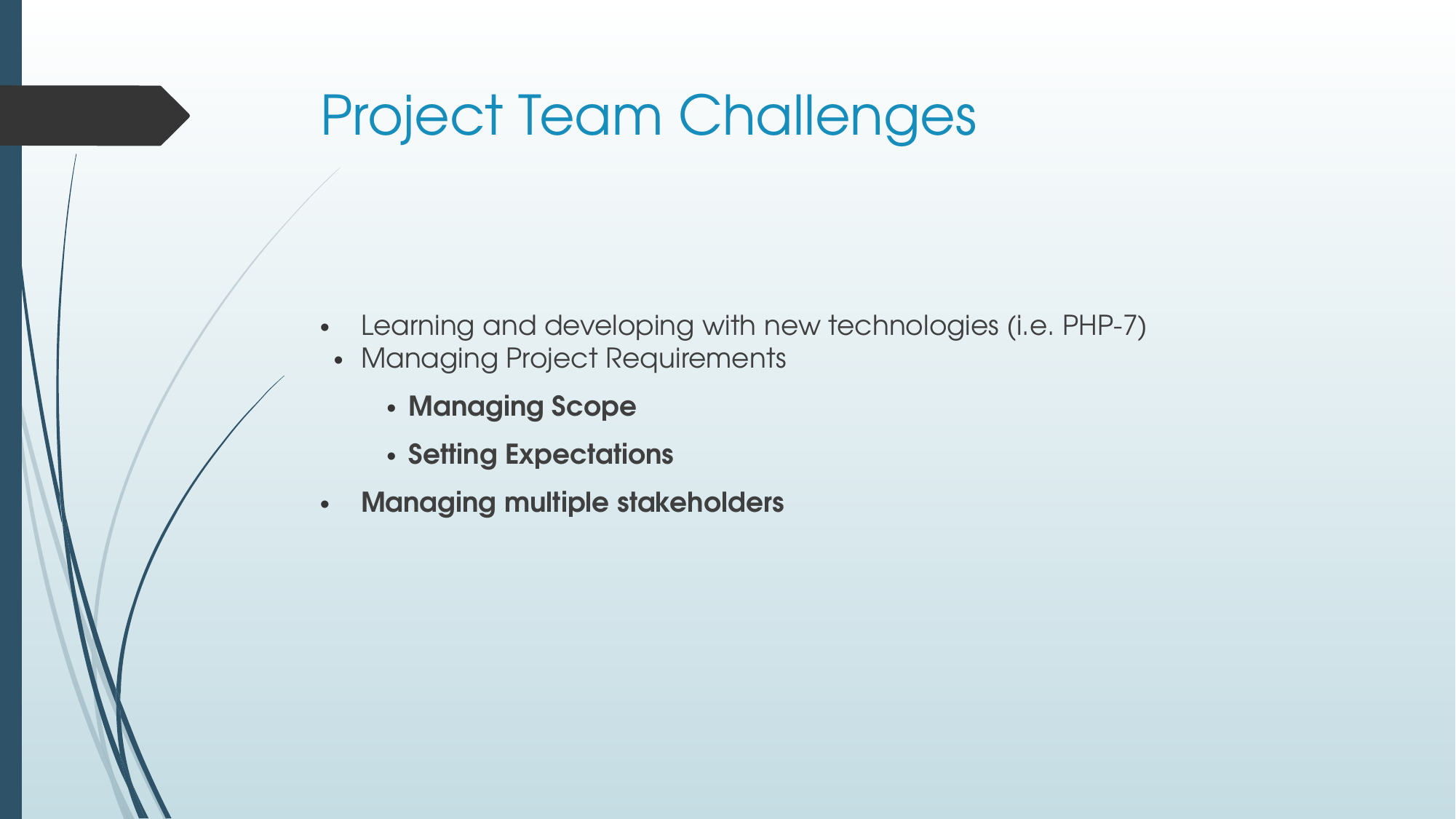

# Project Team Challenges

Learning and developing with new technologies (i.e. PHP-7)
Managing Project Requirements
Managing Scope
Setting Expectations
Managing multiple stakeholders